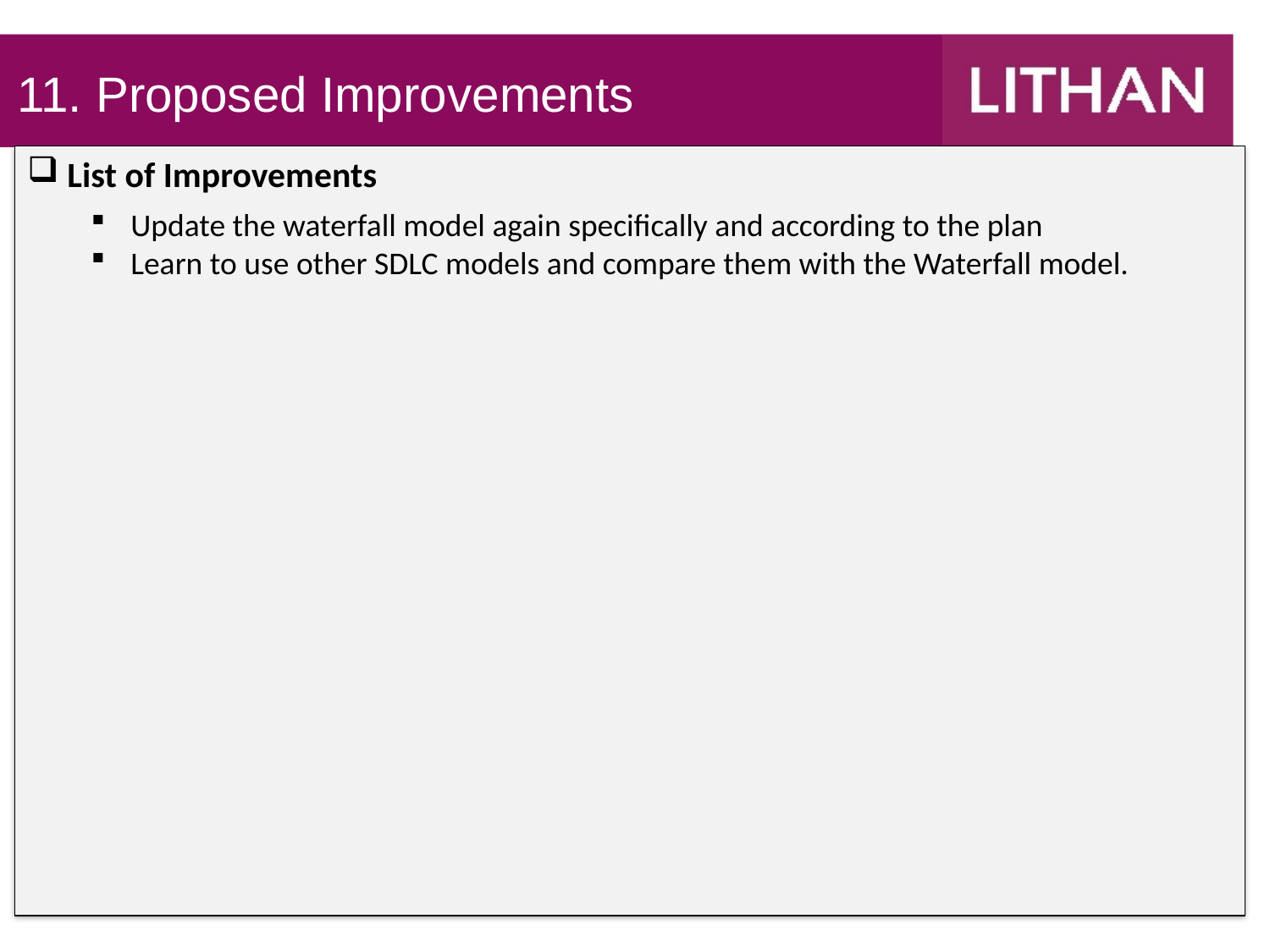

11. Proposed Improvements
List of Improvements
Update the waterfall model again specifically and according to the plan
Learn to use other SDLC models and compare them with the Waterfall model.